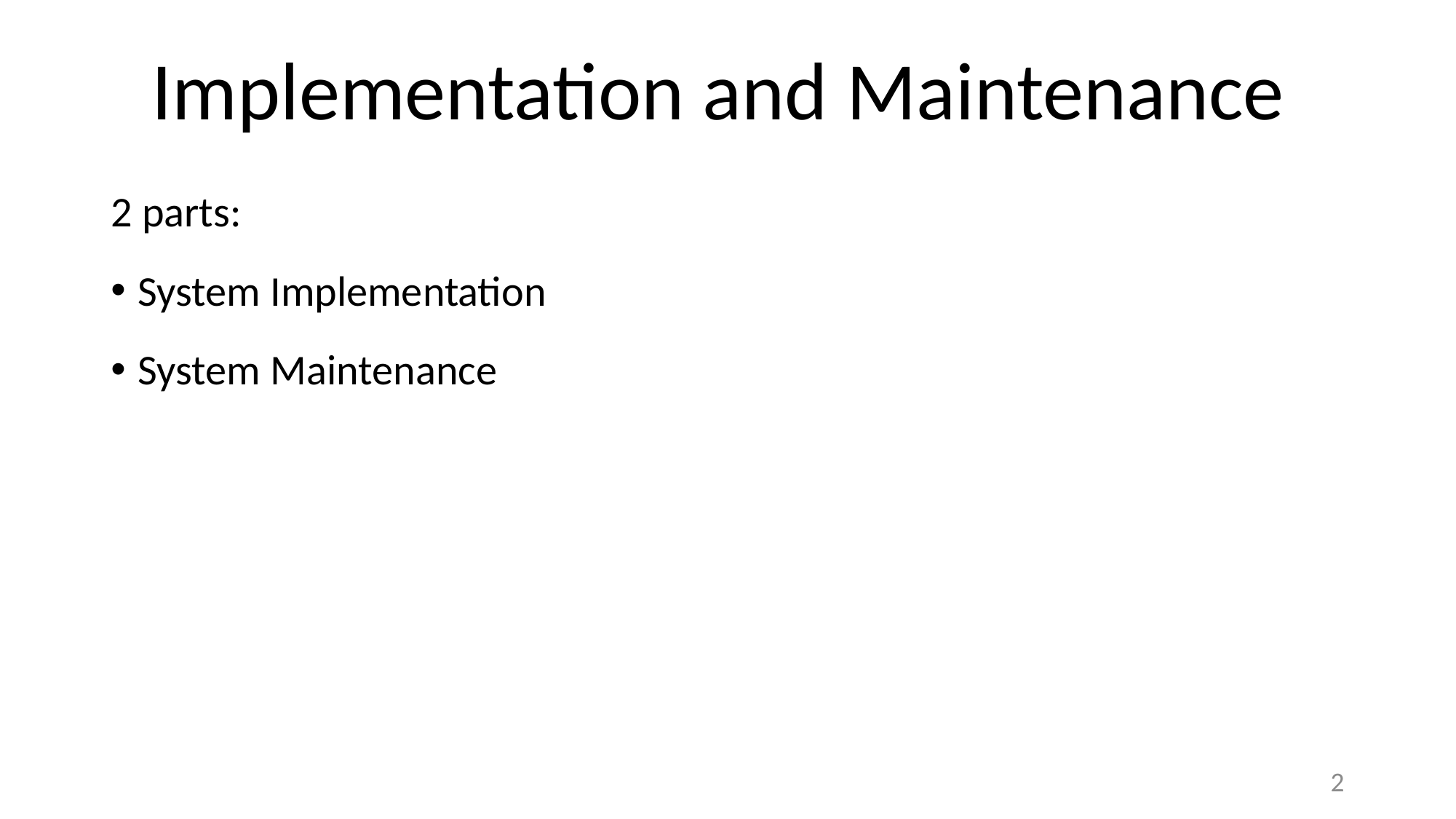

# Implementation and Maintenance
2 parts:
System Implementation
System Maintenance

2